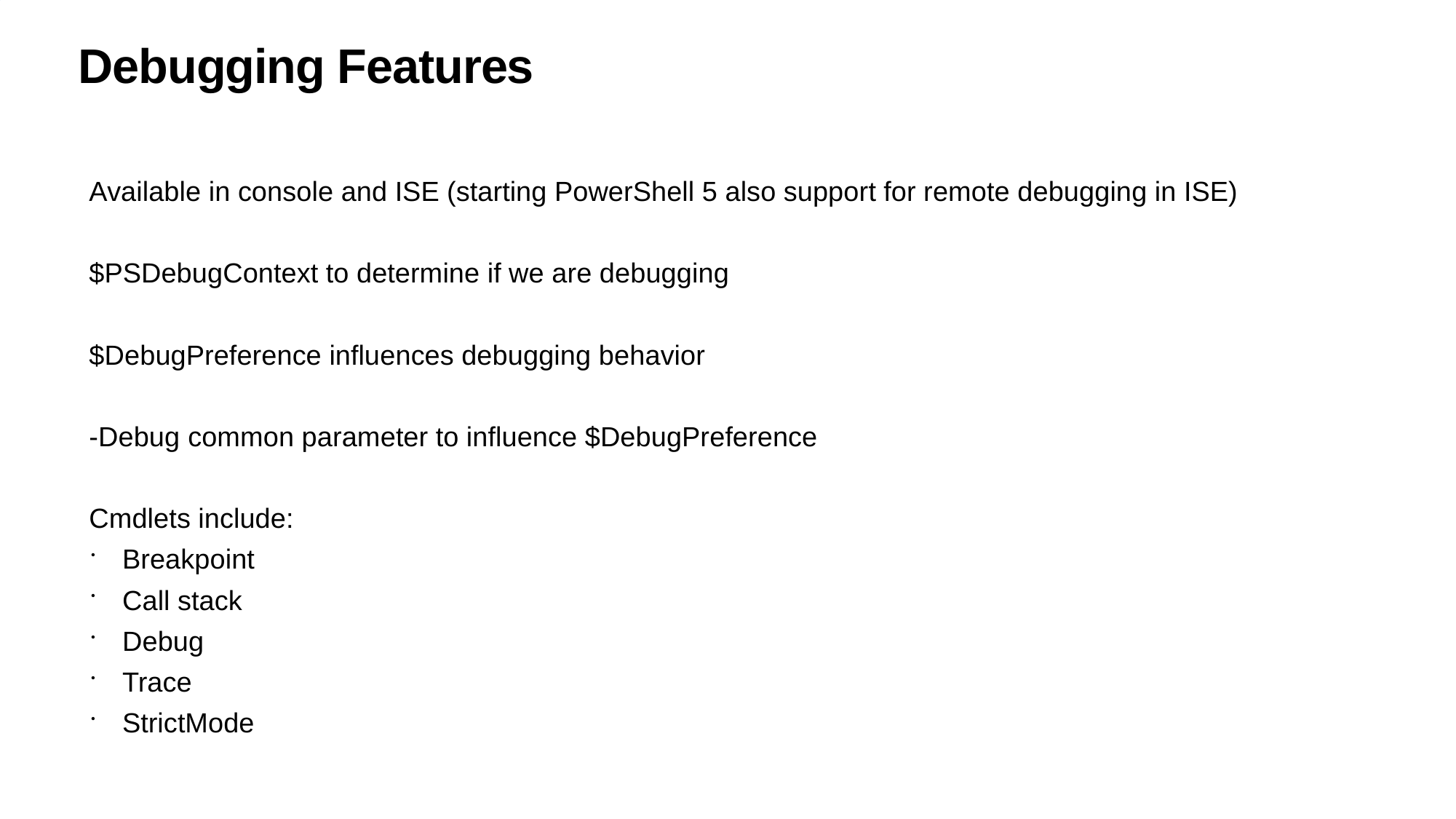

# Debugging Features
Available in console and ISE (starting PowerShell 5 also support for remote debugging in ISE)

$PSDebugContext to determine if we are debugging

$DebugPreference influences debugging behavior

-Debug common parameter to influence $DebugPreference

Cmdlets include:
Breakpoint
Call stack
Debug
Trace
StrictMode